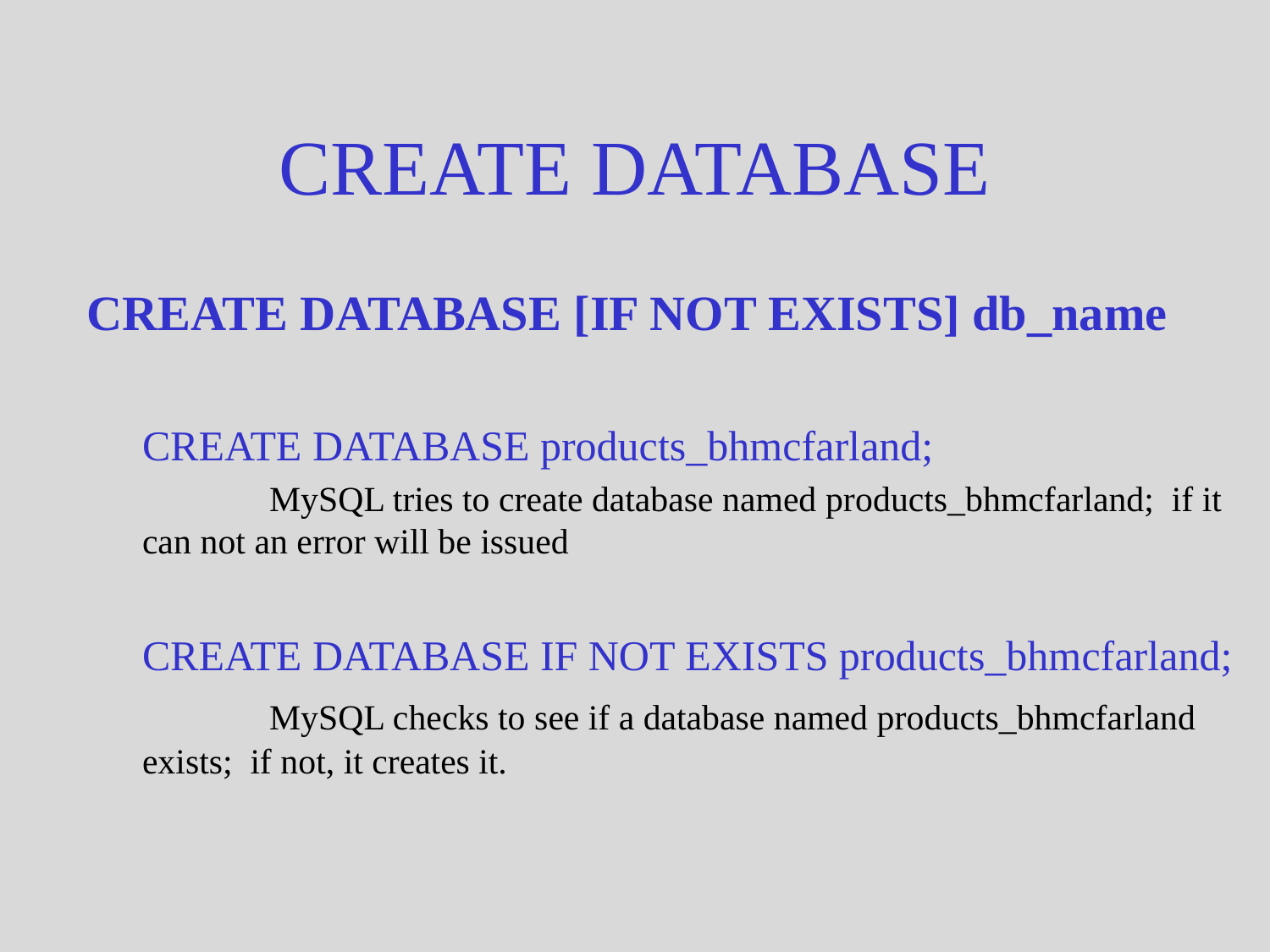

# CREATE DATABASE
CREATE DATABASE [IF NOT EXISTS] db_name

CREATE DATABASE products_bhmcfarland;
	MySQL tries to create database named products_bhmcfarland;  if it can not an error will be issued

CREATE DATABASE IF NOT EXISTS products_bhmcfarland;
	MySQL checks to see if a database named products_bhmcfarland exists;  if not, it creates it.